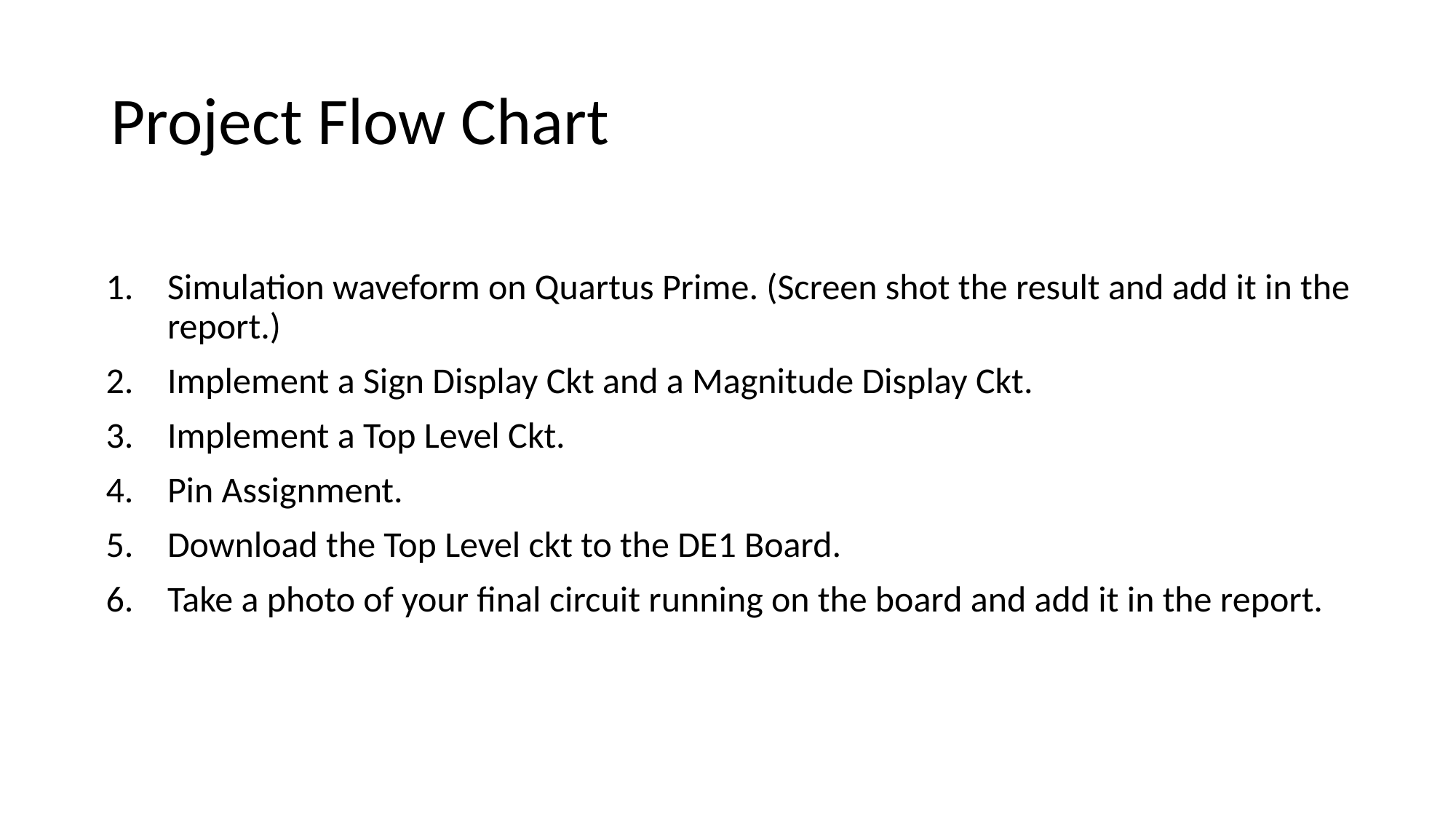

# Project Flow Chart

Simulation waveform on Quartus Prime. (Screen shot the result and add it in the report.)
Implement a Sign Display Ckt and a Magnitude Display Ckt.
Implement a Top Level Ckt.
Pin Assignment.
Download the Top Level ckt to the DE1 Board.
Take a photo of your final circuit running on the board and add it in the report.